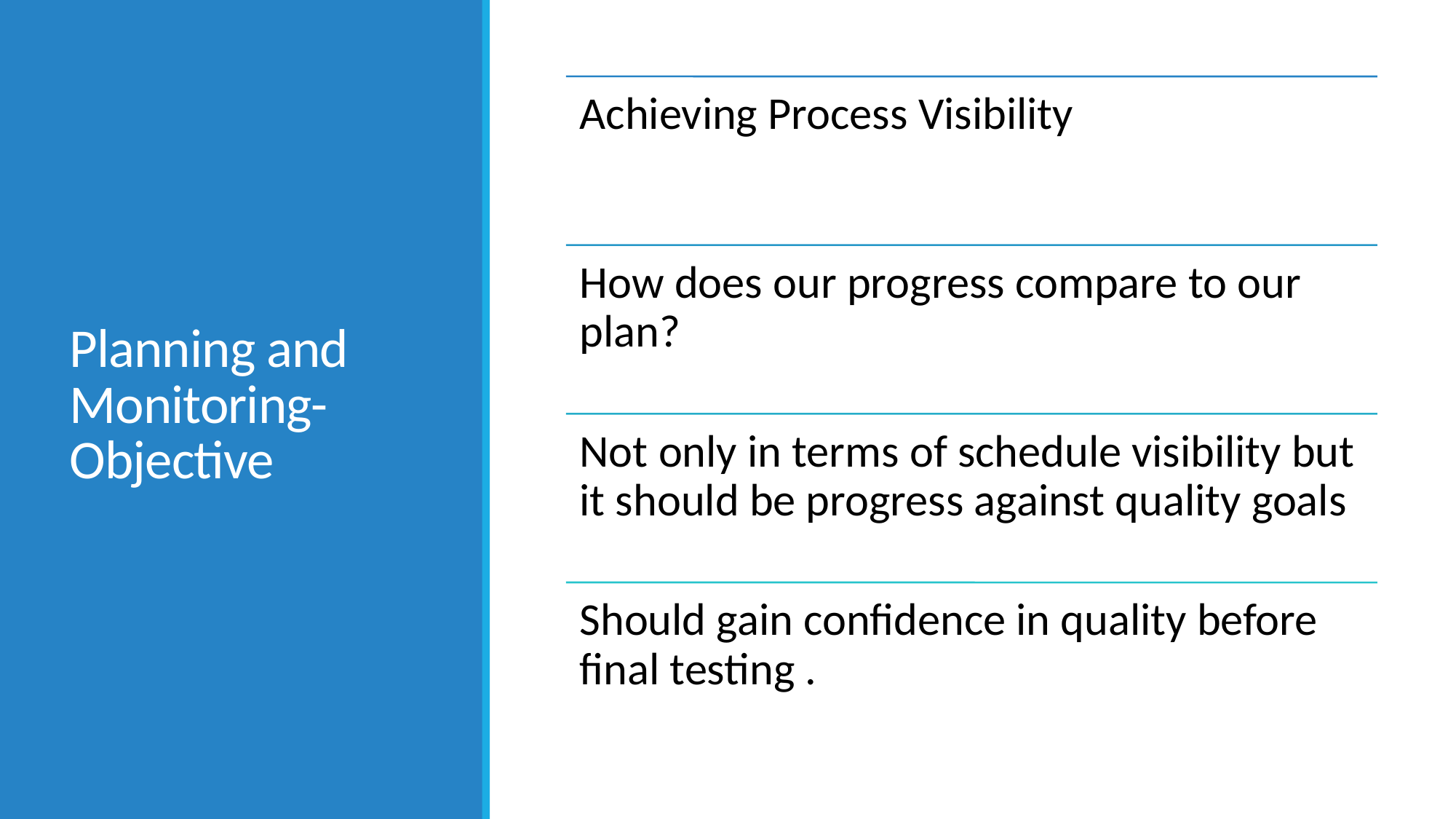

# Planning and Monitoring-Objective
Achieving Process Visibility
How does our progress compare to our plan?
Not only in terms of schedule visibility but it should be progress against quality goals
Should gain confidence in quality before final testing .